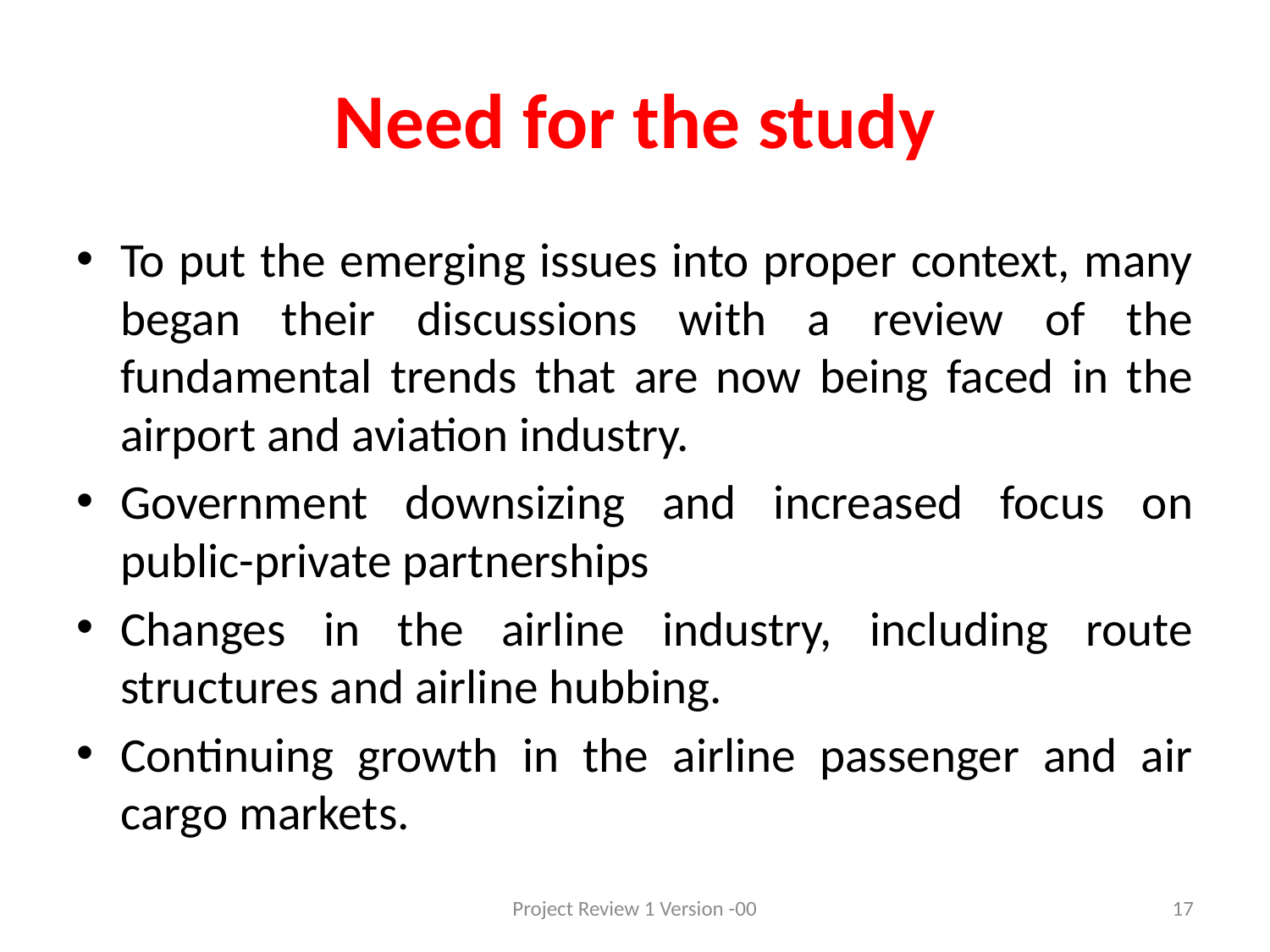

# Need for the study
To put the emerging issues into proper context, many began their discussions with a review of the fundamental trends that are now being faced in the airport and aviation industry.
Government downsizing and increased focus on public-private partnerships
Changes in the airline industry, including route structures and airline hubbing.
Continuing growth in the airline passenger and air cargo markets.

Project Review 1 Version -00
17